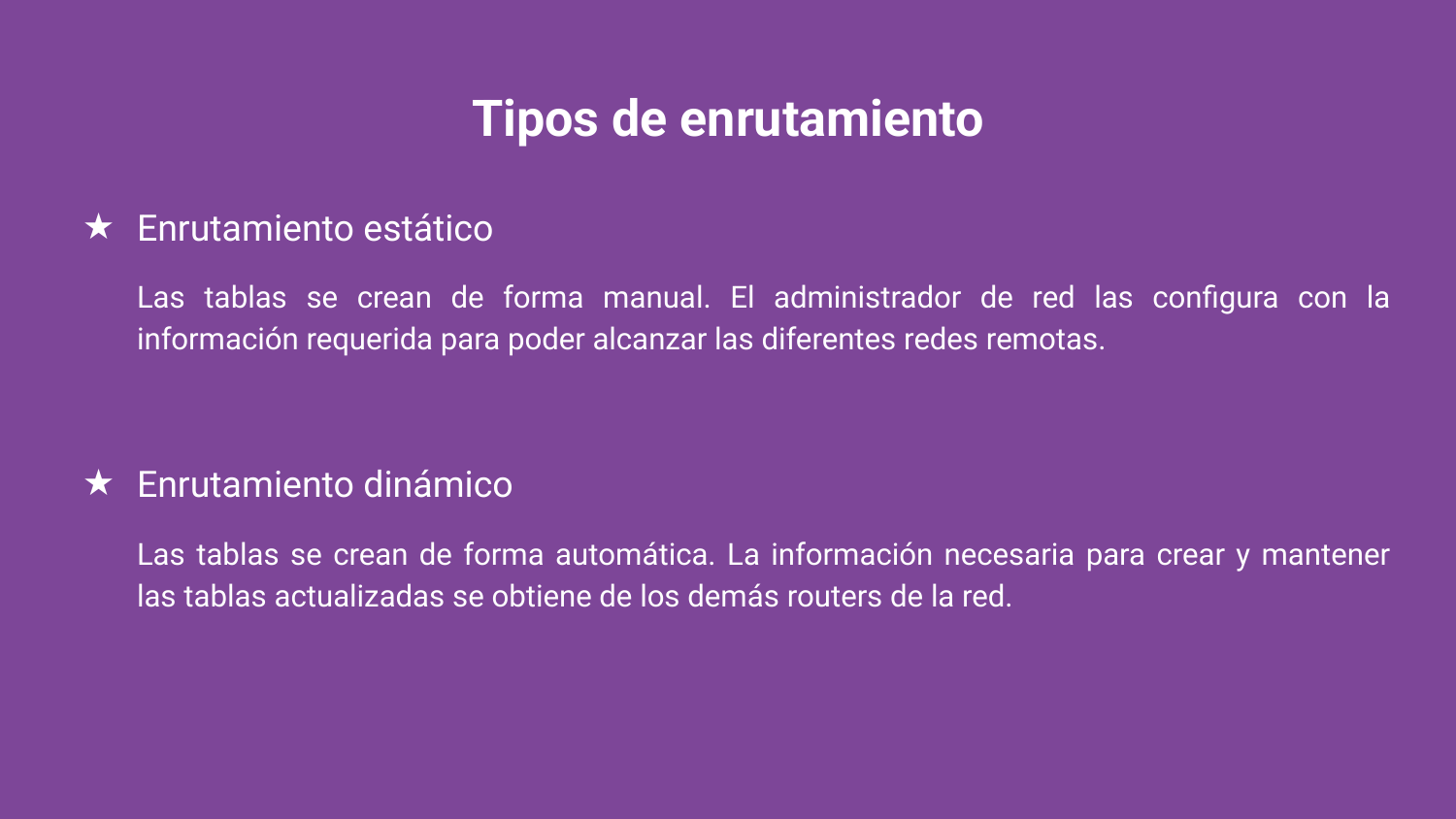

# Tipos de enrutamiento
Enrutamiento estático
Las tablas se crean de forma manual. El administrador de red las configura con la información requerida para poder alcanzar las diferentes redes remotas.

Enrutamiento dinámico
Las tablas se crean de forma automática. La información necesaria para crear y mantener las tablas actualizadas se obtiene de los demás routers de la red.